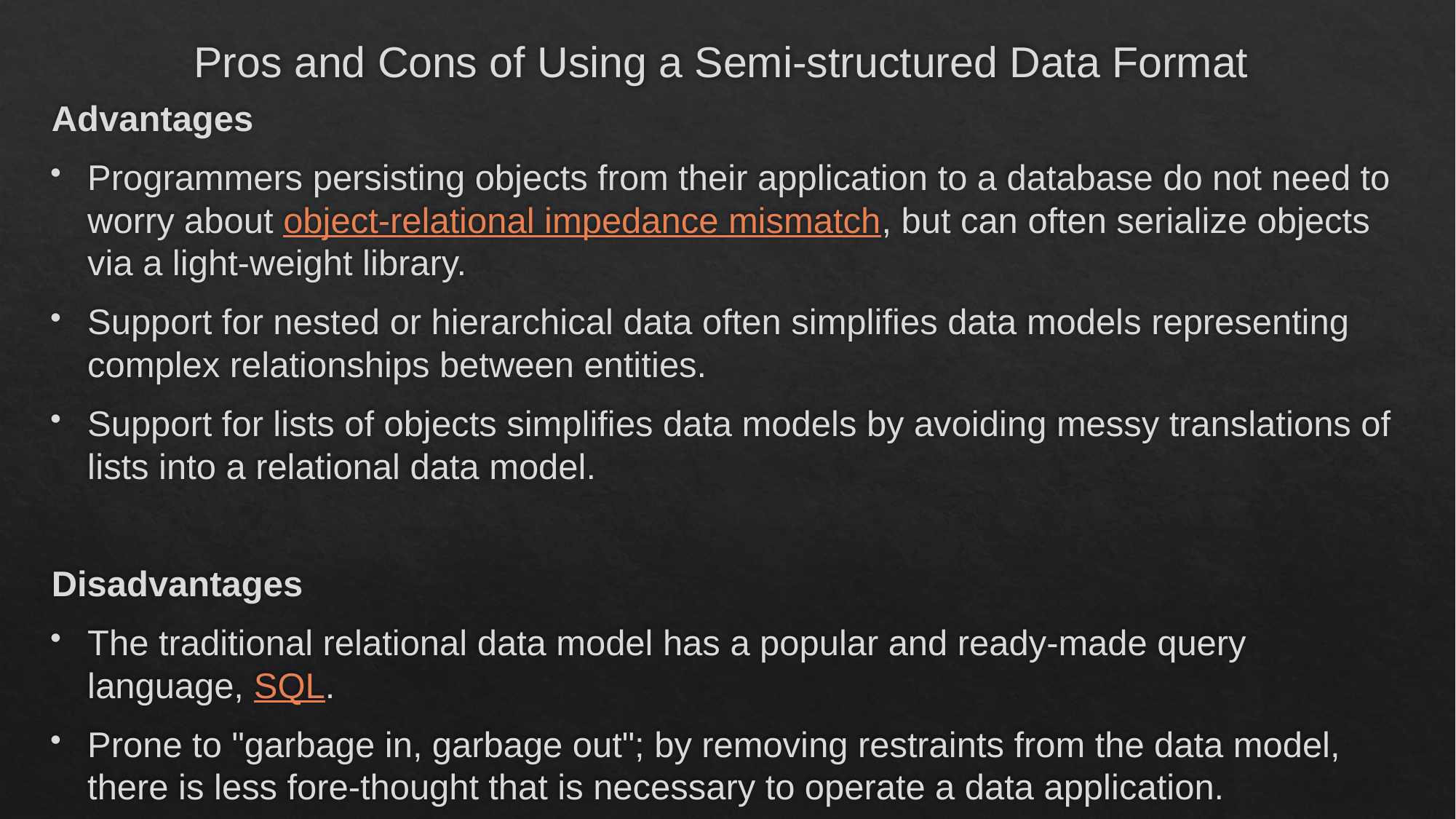

# Pros and Cons of Using a Semi-structured Data Format
Advantages
Programmers persisting objects from their application to a database do not need to worry about object-relational impedance mismatch, but can often serialize objects via a light-weight library.
Support for nested or hierarchical data often simplifies data models representing complex relationships between entities.
Support for lists of objects simplifies data models by avoiding messy translations of lists into a relational data model.

Disadvantages
The traditional relational data model has a popular and ready-made query language, SQL.
Prone to "garbage in, garbage out"; by removing restraints from the data model, there is less fore-thought that is necessary to operate a data application.